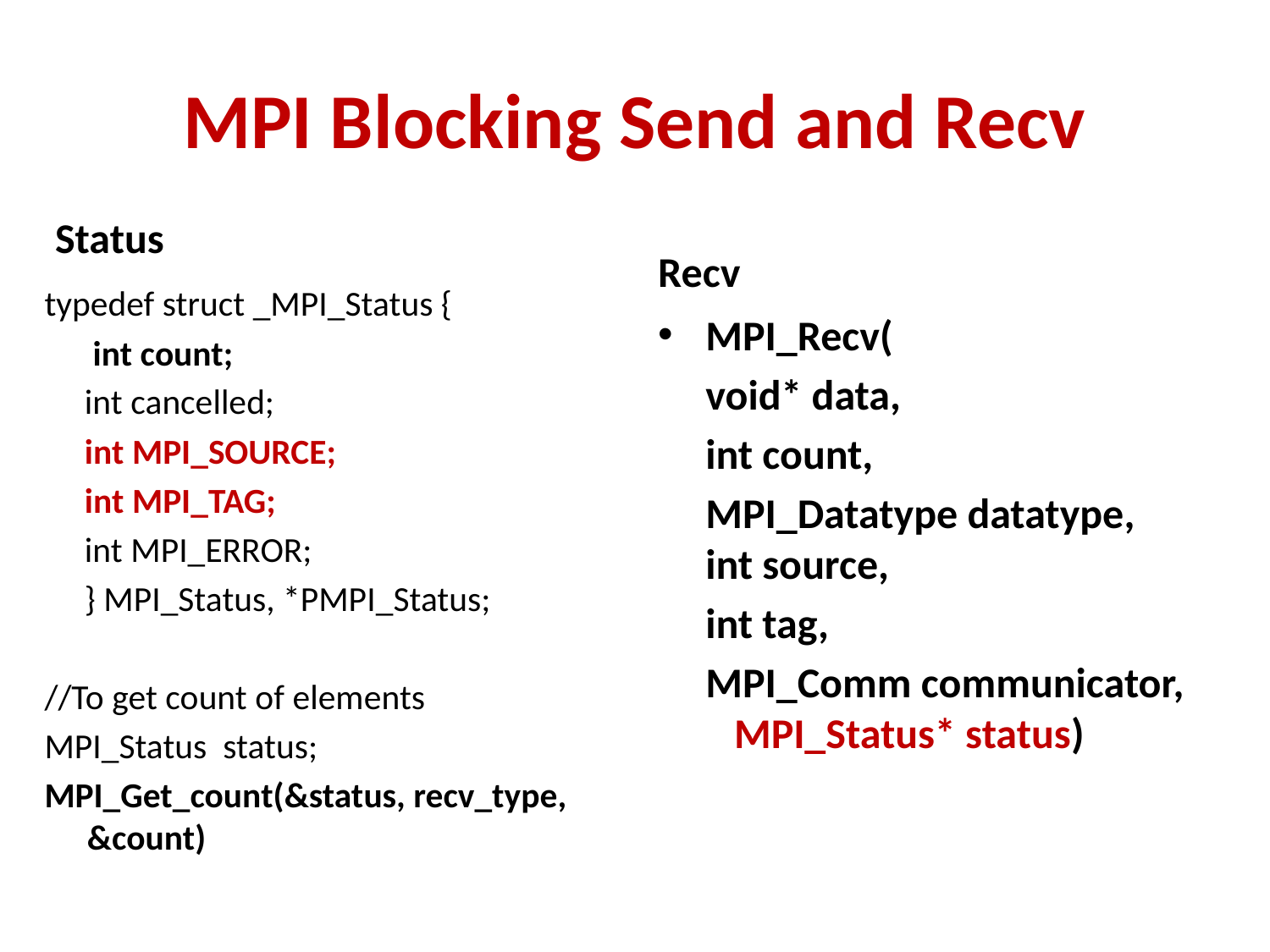

# MPI Blocking Send and Recv
Status
Recv
typedef struct _MPI_Status {
      int count;
     int cancelled;
     int MPI_SOURCE;
     int MPI_TAG;
     int MPI_ERROR;
     } MPI_Status, *PMPI_Status;

//To get count of elements
MPI_Status  status;
MPI_Get_count(&status, recv_type, &count)

MPI_Recv(
     void* data,
     int count,
     MPI_Datatype datatype,    int source,
     int tag,
     MPI_Comm communicator,    MPI_Status* status)